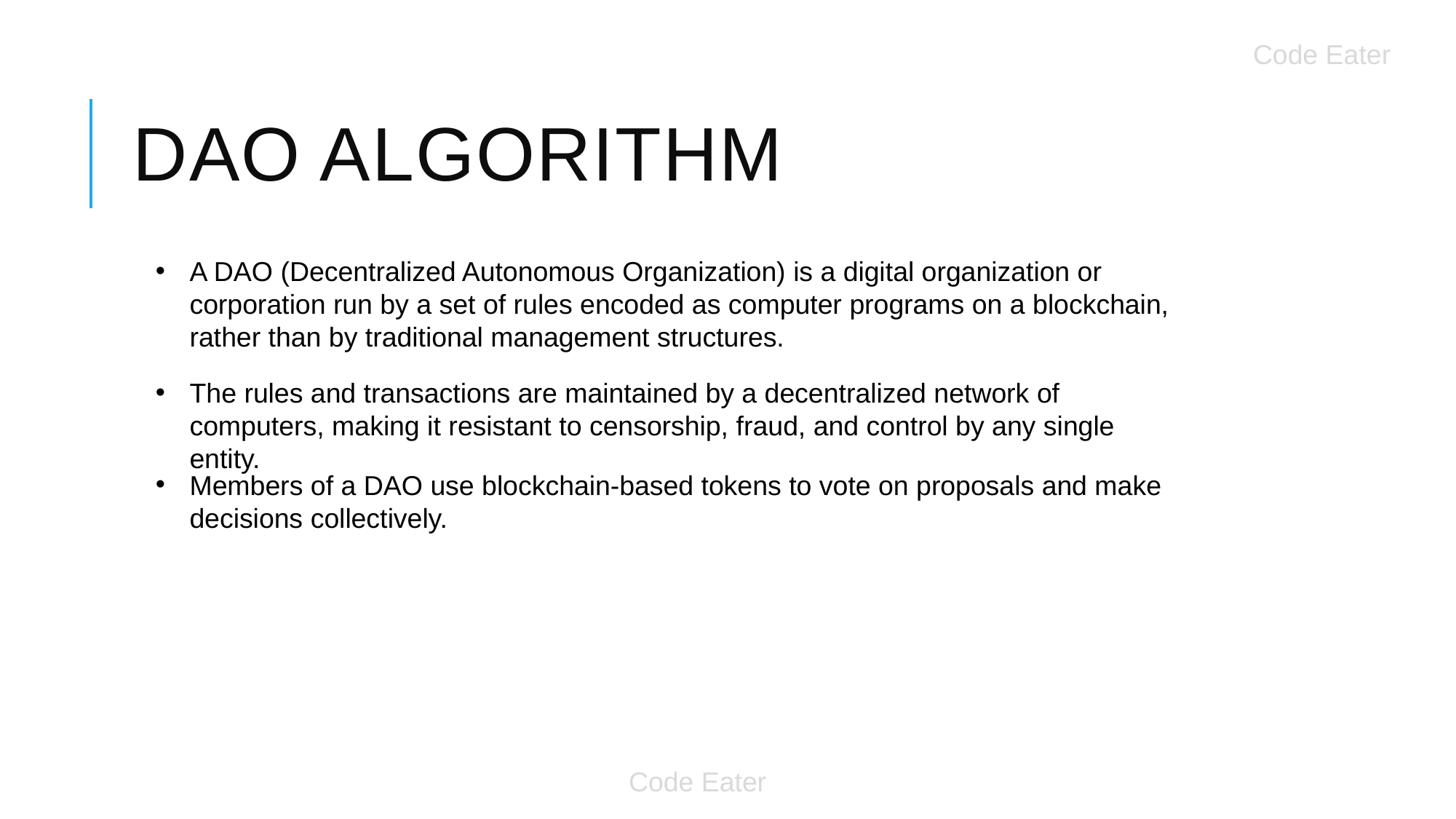

Code Eater
# Dao Algorithm
A DAO (Decentralized Autonomous Organization) is a digital organization or corporation run by a set of rules encoded as computer programs on a blockchain, rather than by traditional management structures.

The rules and transactions are maintained by a decentralized network of computers, making it resistant to censorship, fraud, and control by any single entity.
Members of a DAO use blockchain-based tokens to vote on proposals and make decisions collectively.
Code Eater